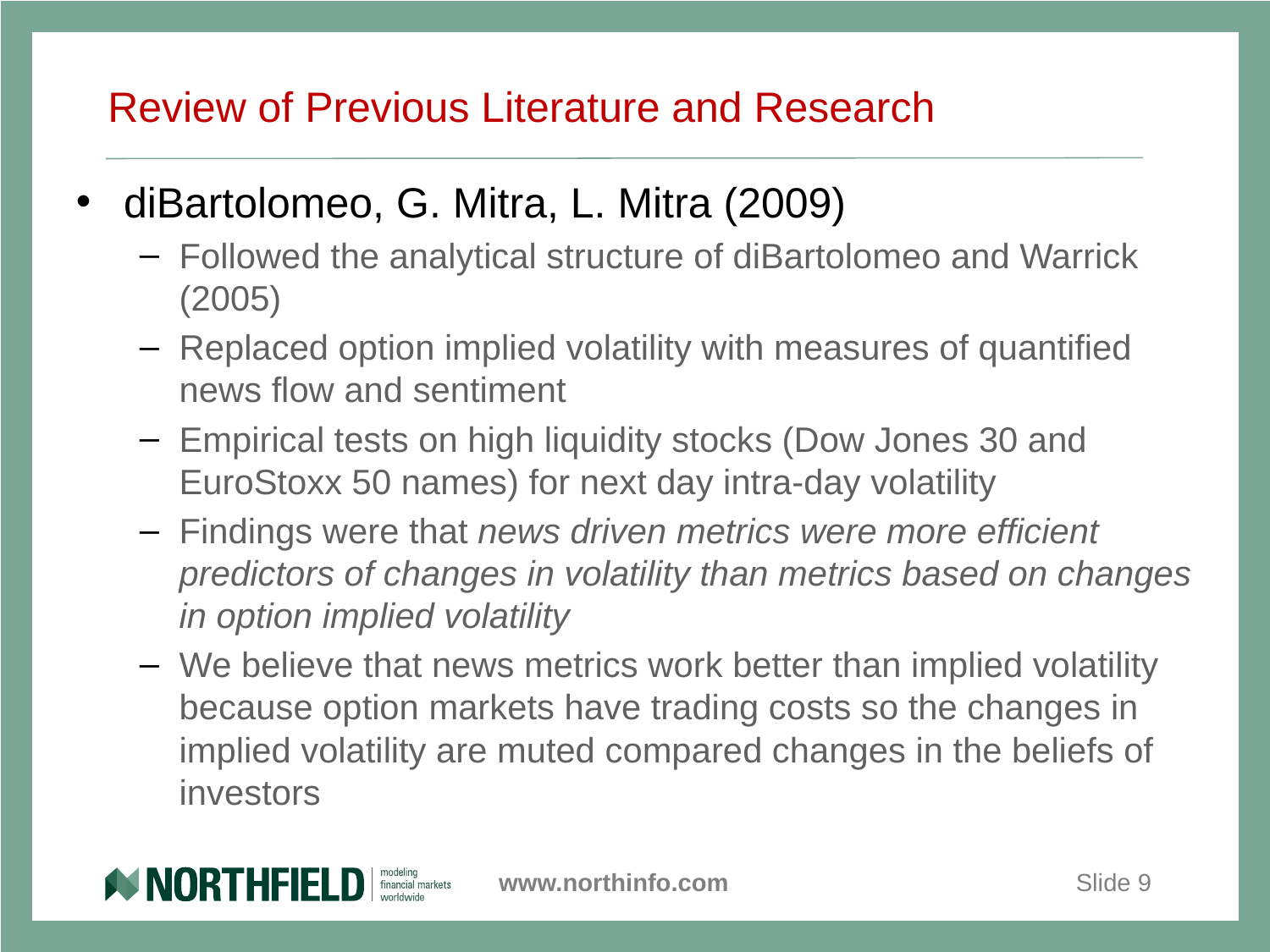

# Review of Previous Literature and Research
diBartolomeo, G. Mitra, L. Mitra (2009)
Followed the analytical structure of diBartolomeo and Warrick (2005)
Replaced option implied volatility with measures of quantified news flow and sentiment
Empirical tests on high liquidity stocks (Dow Jones 30 and EuroStoxx 50 names) for next day intra-day volatility
Findings were that news driven metrics were more efficient predictors of changes in volatility than metrics based on changes in option implied volatility
We believe that news metrics work better than implied volatility because option markets have trading costs so the changes in implied volatility are muted compared changes in the beliefs of investors